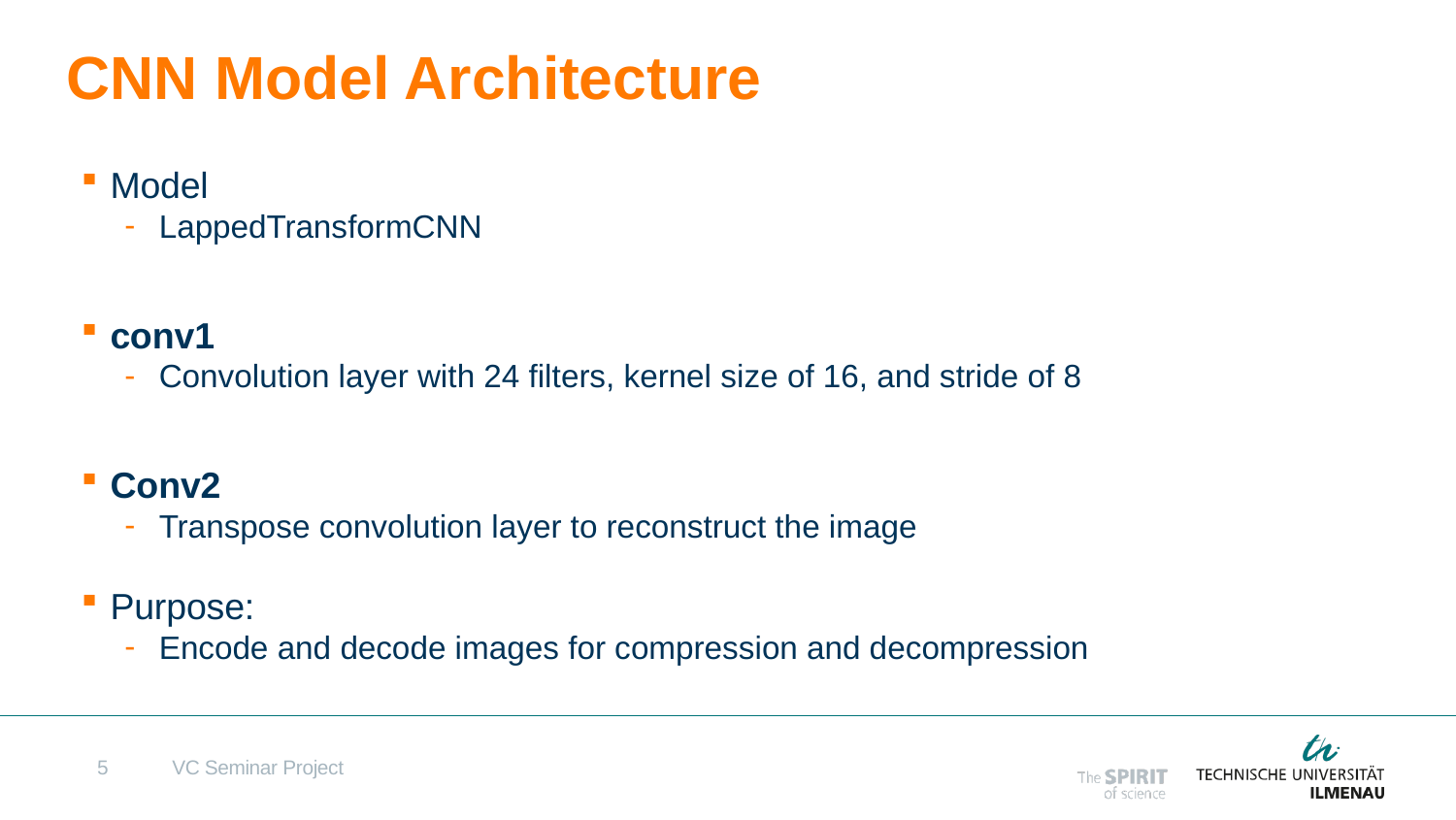

# CNN Model Architecture
Model
LappedTransformCNN

conv1
Convolution layer with 24 filters, kernel size of 16, and stride of 8

Conv2
Transpose convolution layer to reconstruct the image

Purpose:
Encode and decode images for compression and decompression
5